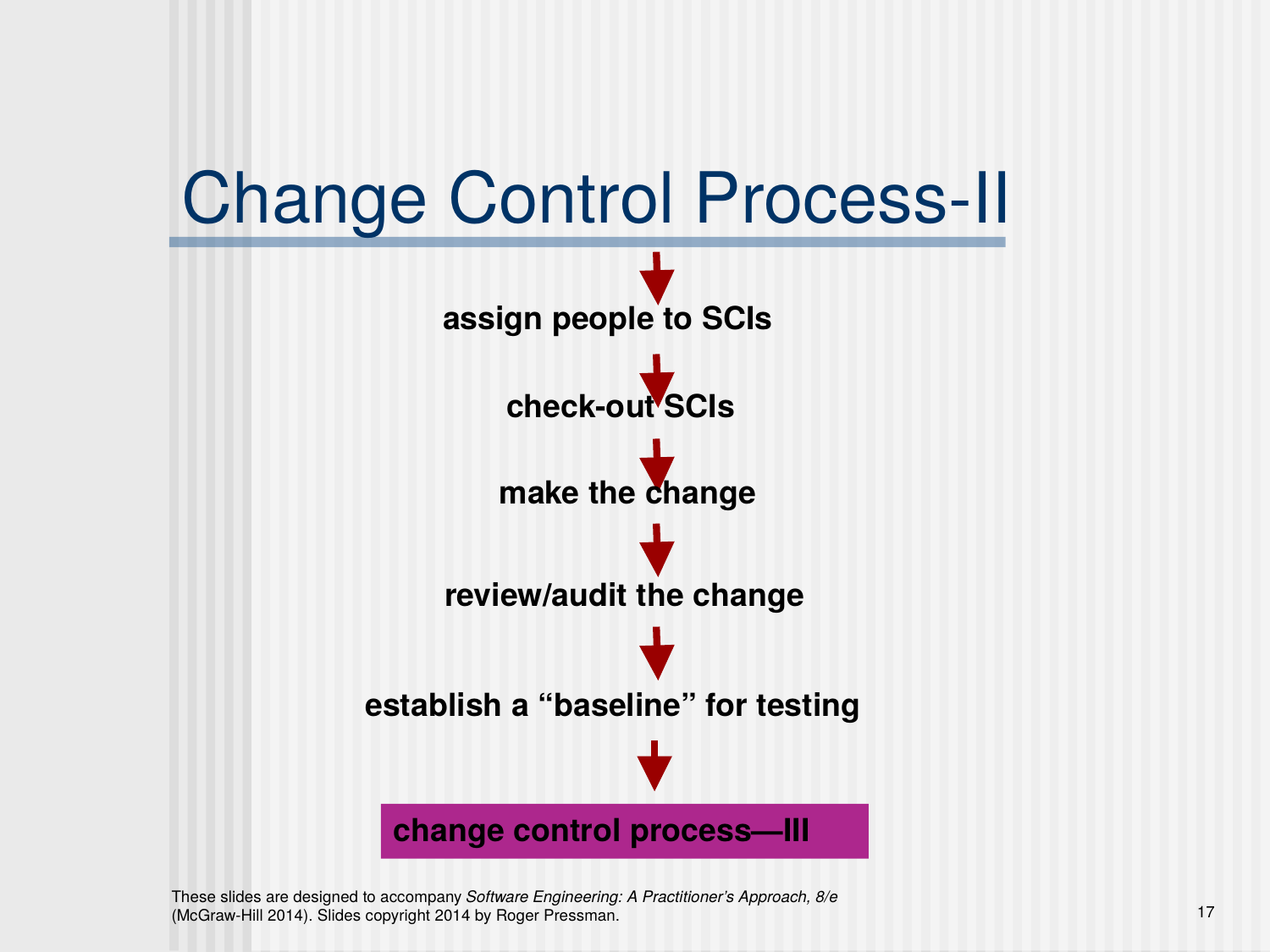

# Change Control Process-II
assign people to SCIs
check-out SCIs
make the change
review/audit the change
establish a “baseline” for testing
change control process—III
These slides are designed to accompany Software Engineering: A Practitioner’s Approach, 8/e (McGraw-Hill 2014). Slides copyright 2014 by Roger Pressman.
17